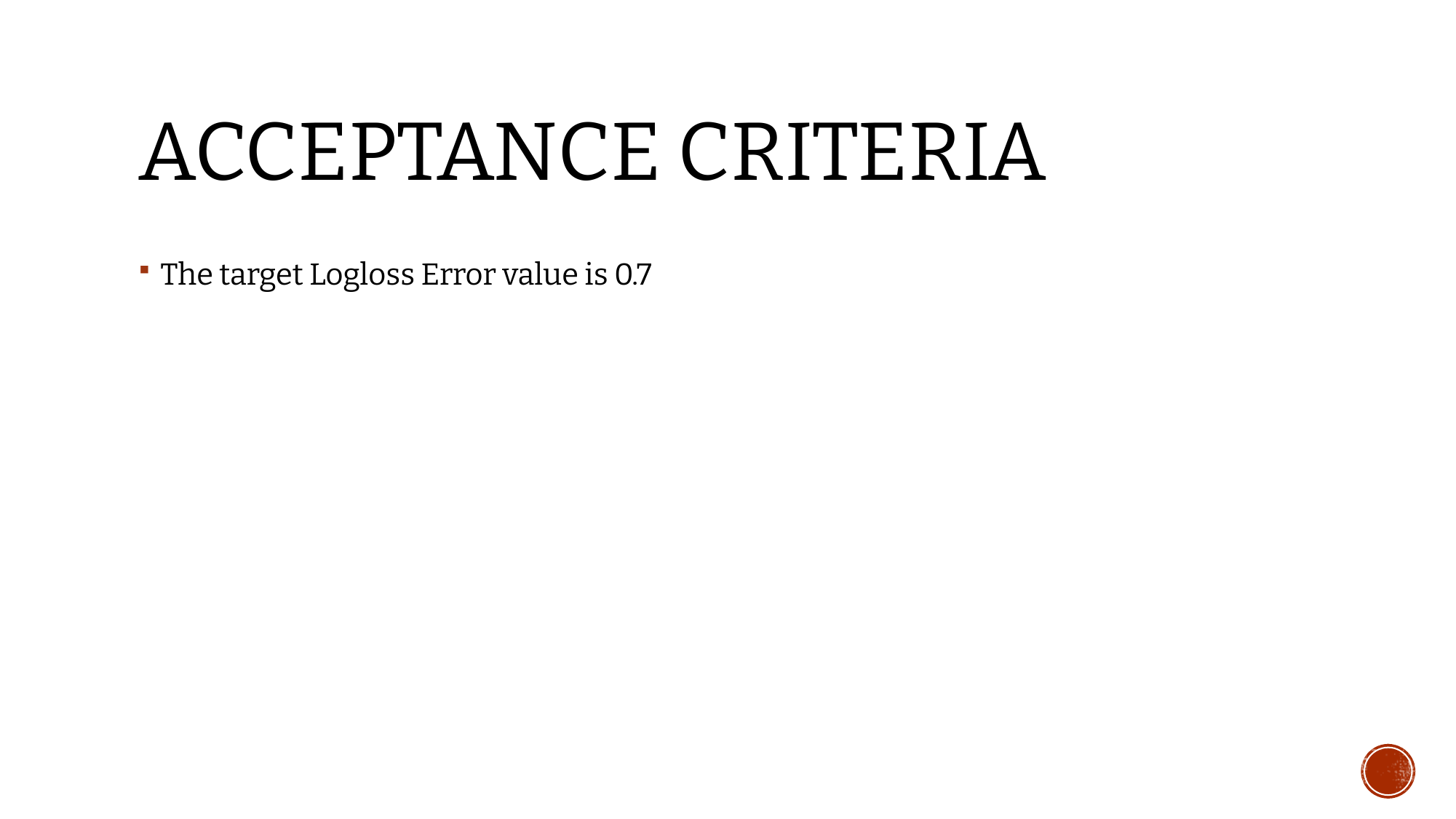

# Acceptance criteria
The target Logloss Error value is 0.7